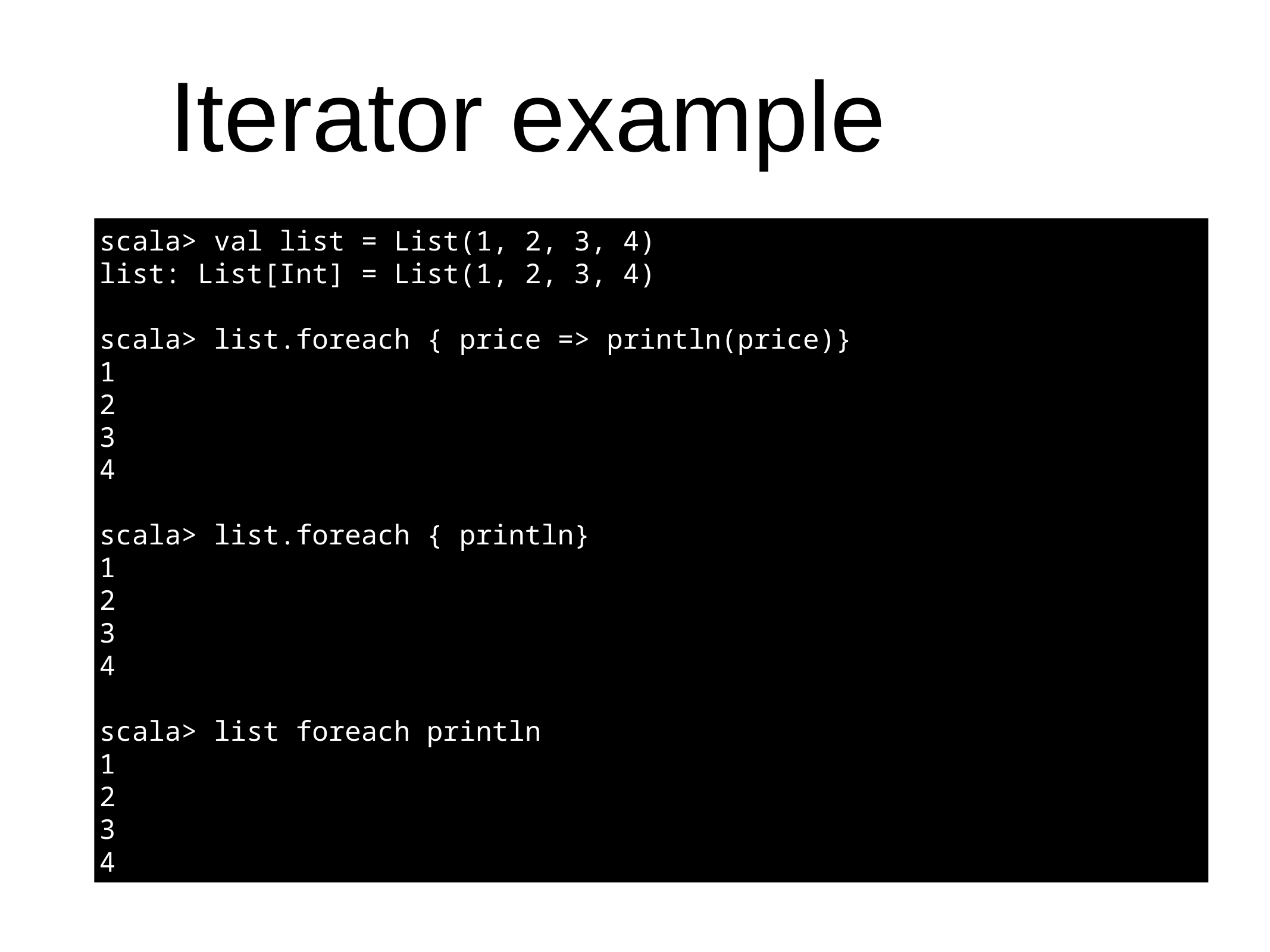

# Iterator example
scala> val list = List(1, 2, 3, 4)
list: List[Int] = List(1, 2, 3, 4)

scala> list.foreach { price => println(price)}
1
2
3
4

scala> list.foreach { println}
1
2
3
4

scala> list foreach println
1
2
3
4